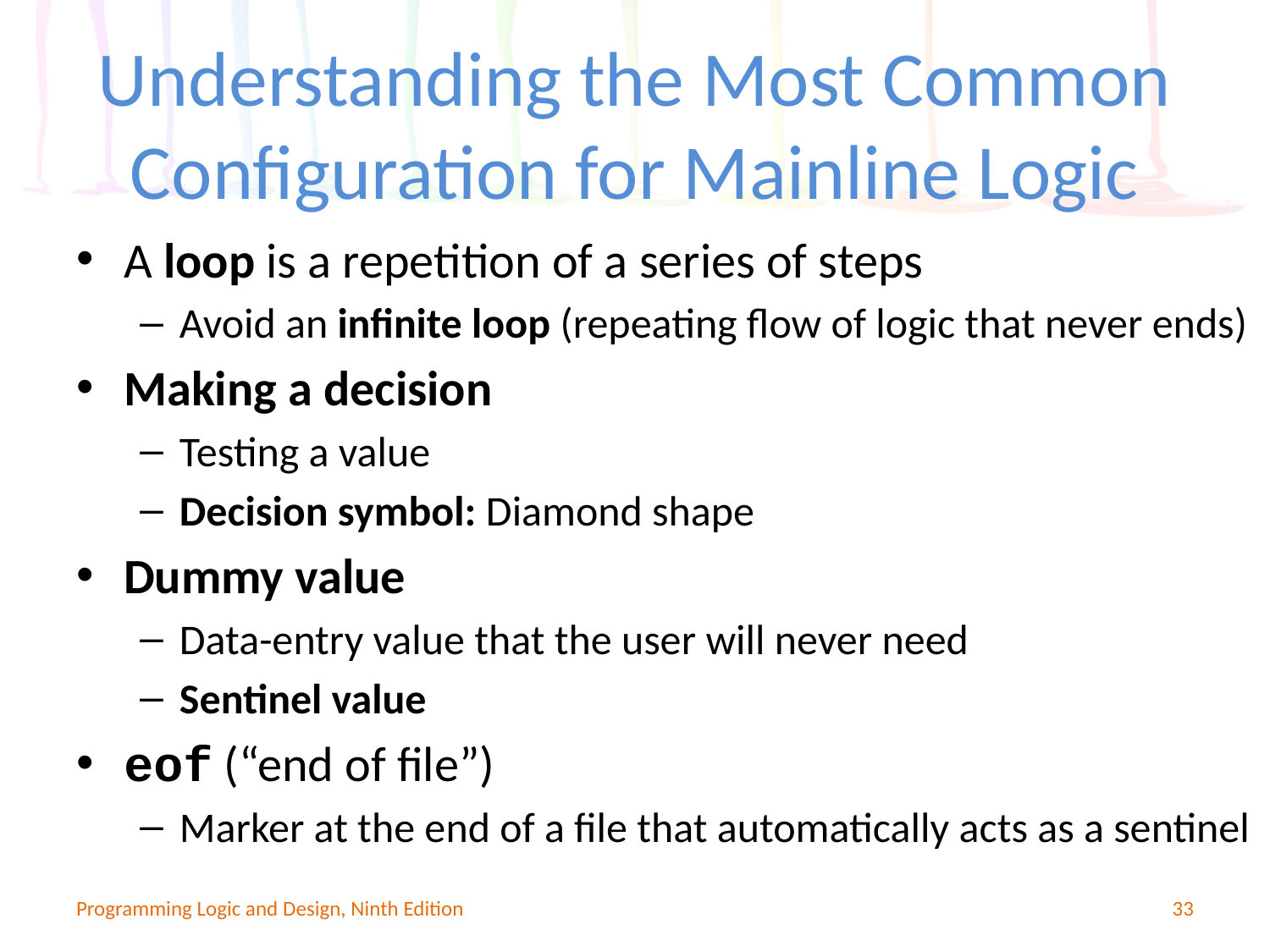

# Understanding the Most Common Configuration for Mainline Logic
A loop is a repetition of a series of steps
Avoid an infinite loop (repeating flow of logic that never ends)
Making a decision
Testing a value
Decision symbol: Diamond shape
Dummy value
Data-entry value that the user will never need
Sentinel value
eof (“end of file”)
Marker at the end of a file that automatically acts as a sentinel
Programming Logic and Design, Ninth Edition
33